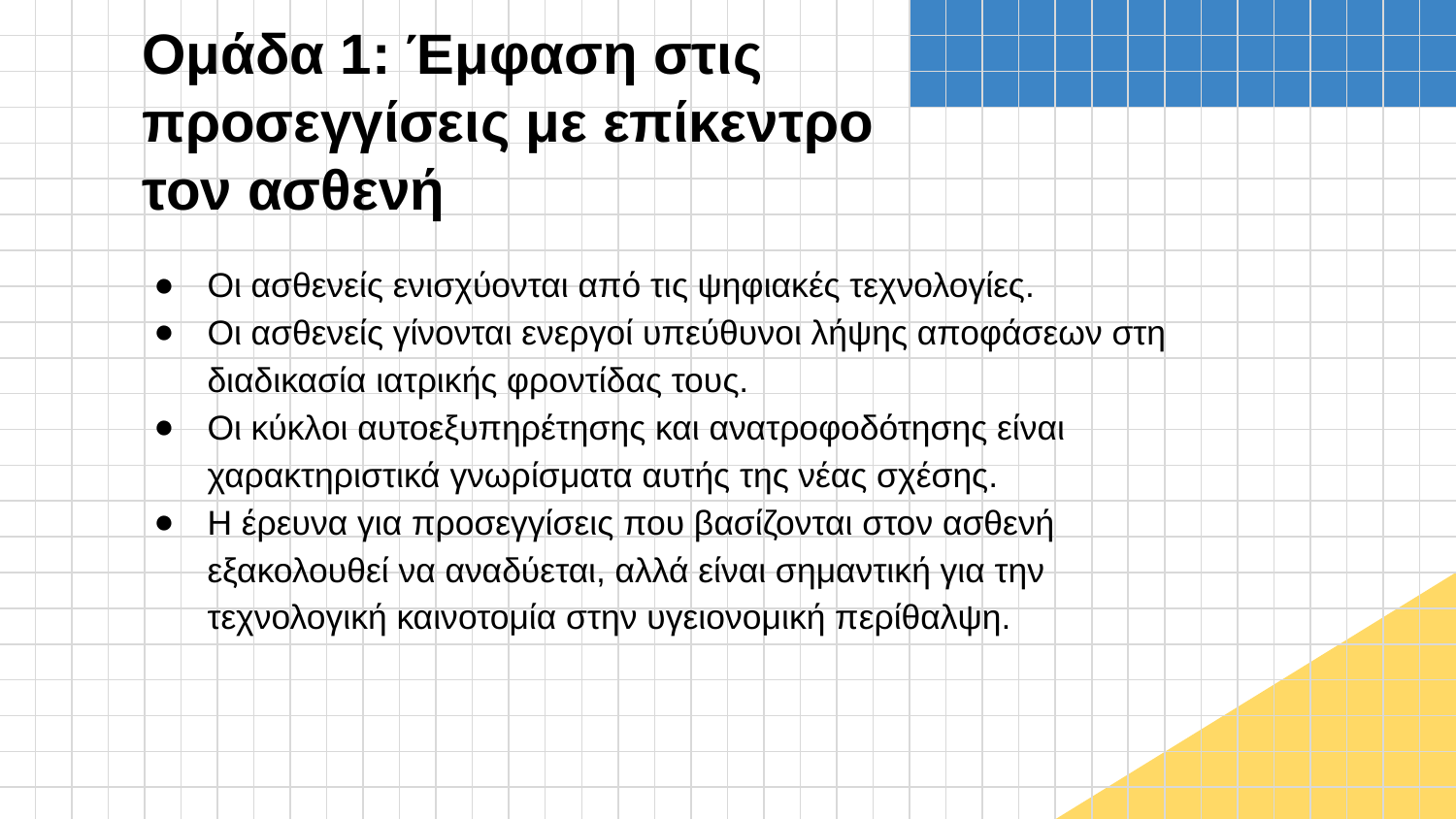

# Ομάδα 1: Έμφαση στις προσεγγίσεις με επίκεντρο τον ασθενή
Οι ασθενείς ενισχύονται από τις ψηφιακές τεχνολογίες.
Οι ασθενείς γίνονται ενεργοί υπεύθυνοι λήψης αποφάσεων στη διαδικασία ιατρικής φροντίδας τους.
Οι κύκλοι αυτοεξυπηρέτησης και ανατροφοδότησης είναι χαρακτηριστικά γνωρίσματα αυτής της νέας σχέσης.
Η έρευνα για προσεγγίσεις που βασίζονται στον ασθενή εξακολουθεί να αναδύεται, αλλά είναι σημαντική για την τεχνολογική καινοτομία στην υγειονομική περίθαλψη.